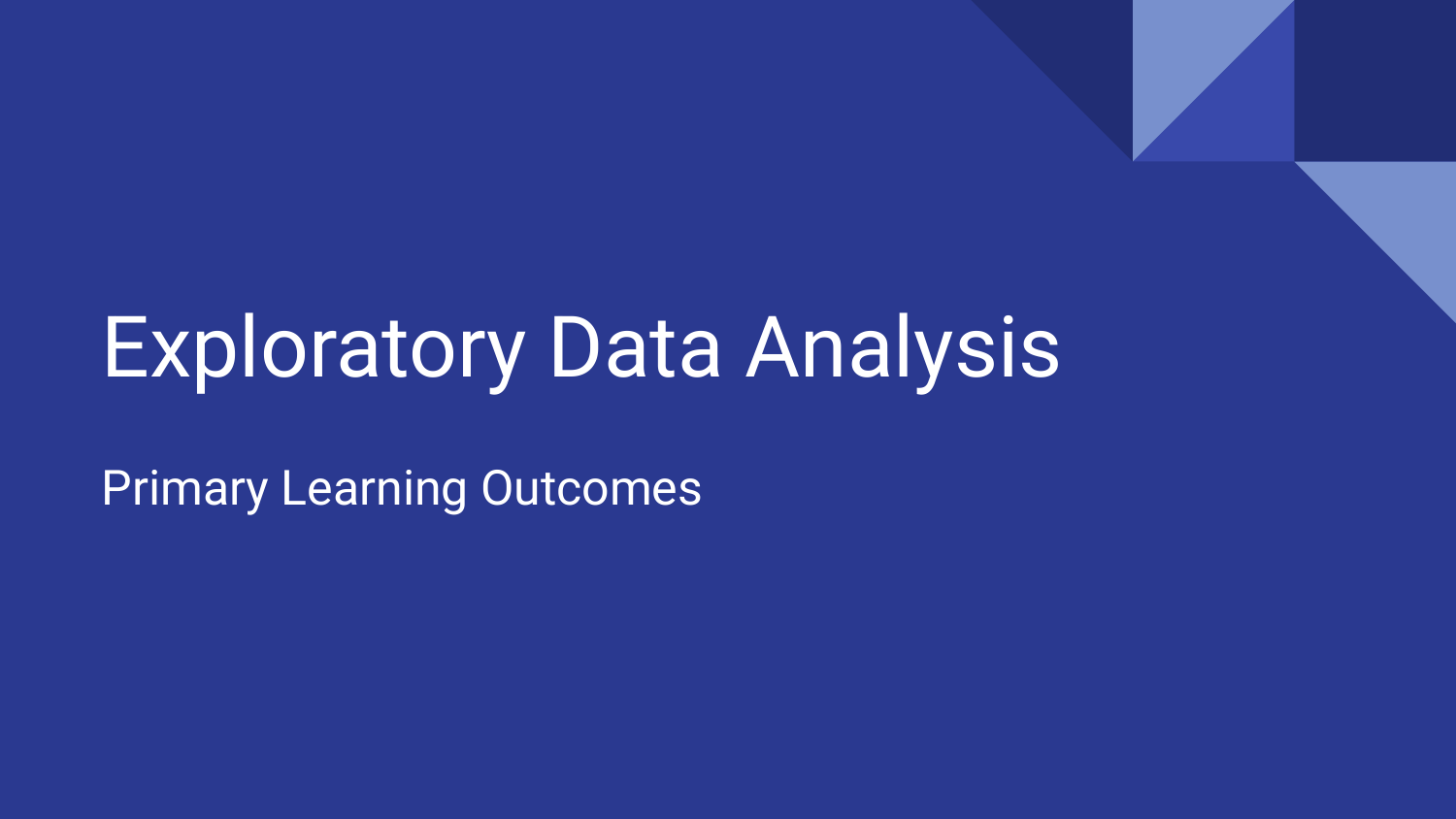

# Exploratory Data Analysis
Primary Learning Outcomes